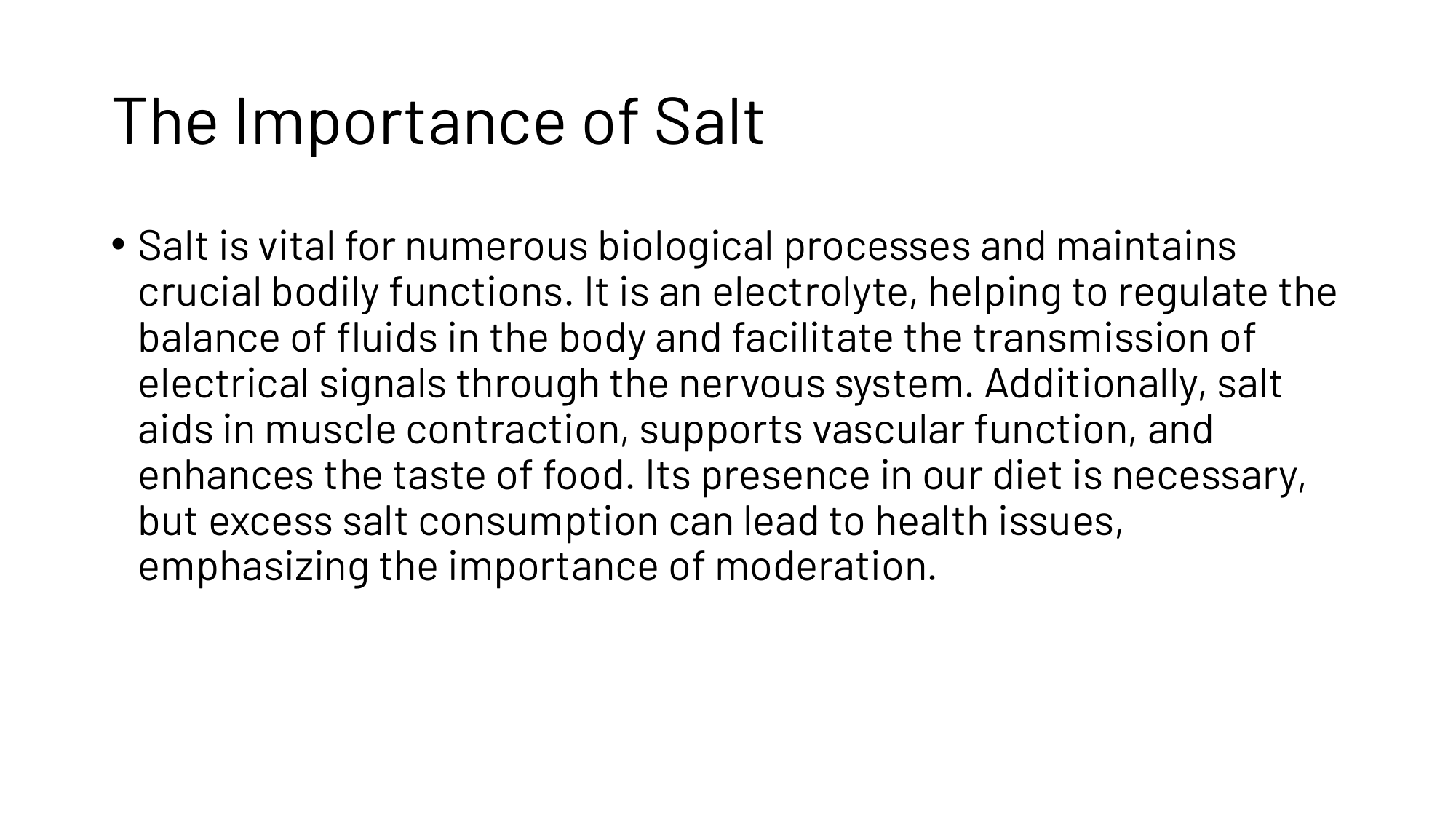

# The Importance of Salt
Salt is vital for numerous biological processes and maintains crucial bodily functions. It is an electrolyte, helping to regulate the balance of fluids in the body and facilitate the transmission of electrical signals through the nervous system. Additionally, salt aids in muscle contraction, supports vascular function, and enhances the taste of food. Its presence in our diet is necessary, but excess salt consumption can lead to health issues, emphasizing the importance of moderation.